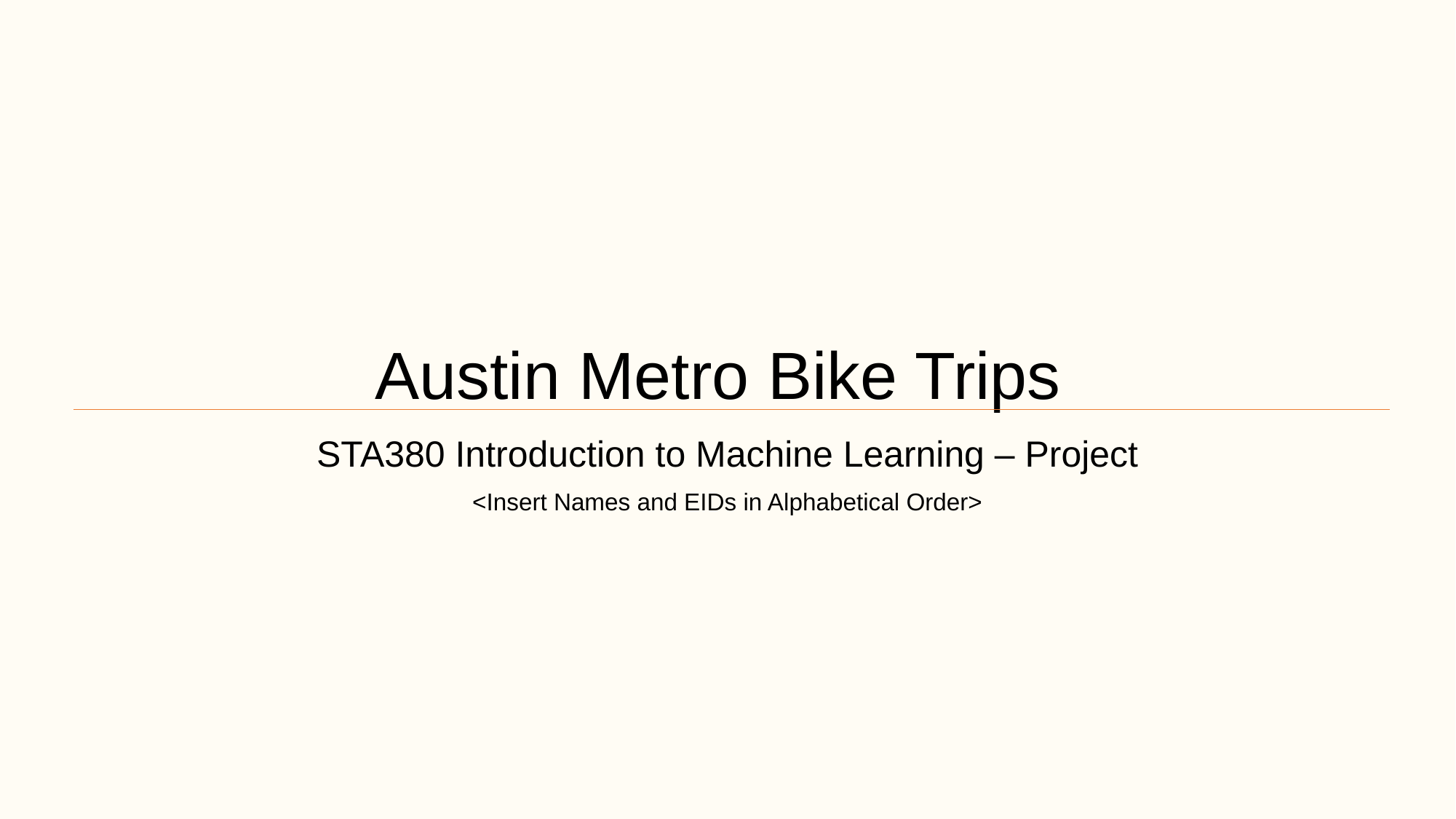

# Austin Metro Bike Trips
STA380 Introduction to Machine Learning – Project
<Insert Names and EIDs in Alphabetical Order>